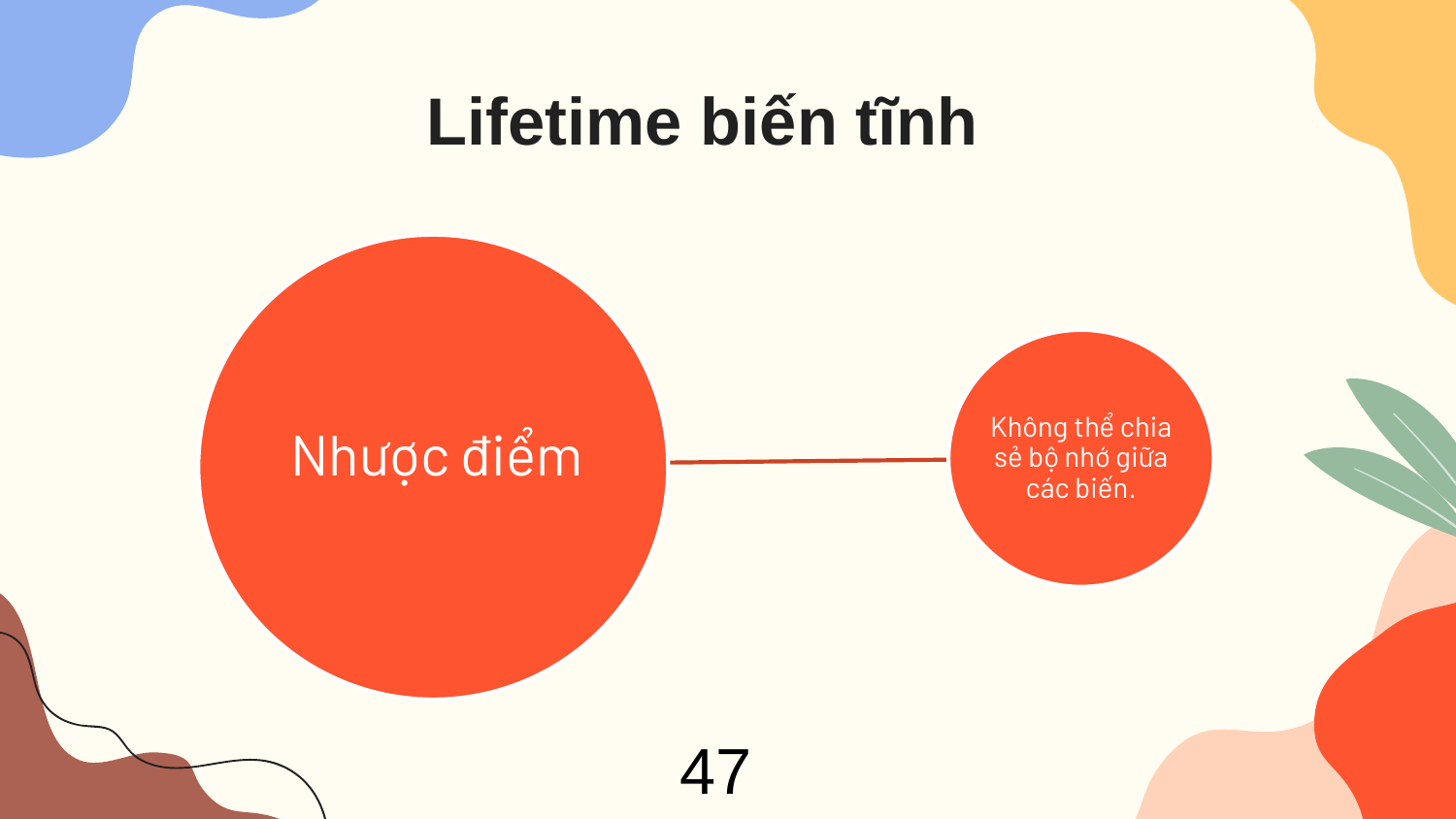

# Lifetime biến tĩnh
Không thể chia sẻ bộ nhớ giữa các biến.
Nhược điểm
47